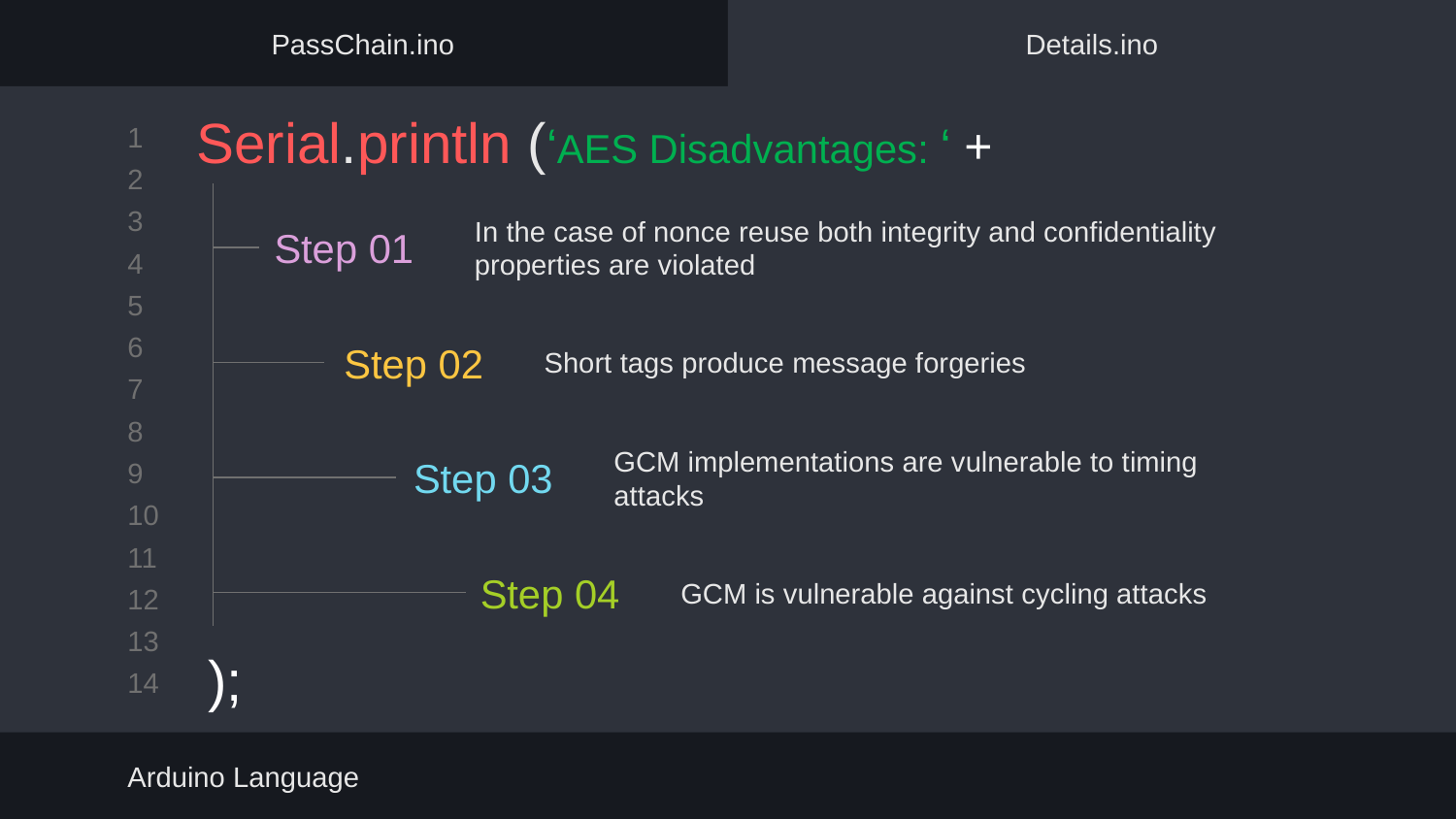

PassChain.ino
Details.ino
# Serial.println (‘AES Disadvantages: ‘ +
In the case of nonce reuse both integrity and confidentiality properties are violated
Step 01
Step 02
Short tags produce message forgeries

Step 03
GCM implementations are vulnerable to timing attacks

Step 04
GCM is vulnerable against cycling attacks

);
Arduino Language